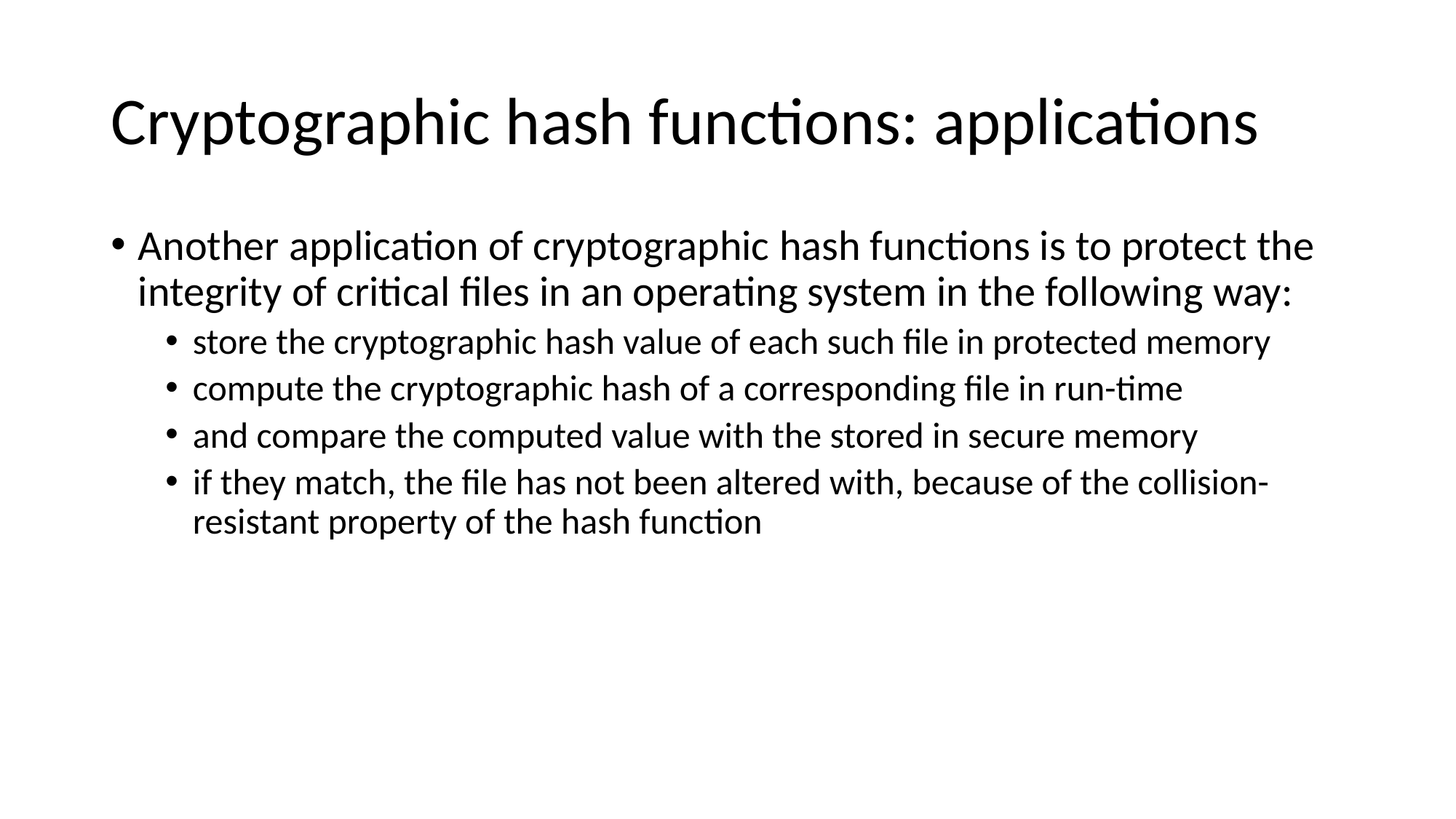

# Cryptographic hash functions: applications
Another application of cryptographic hash functions is to protect the integrity of critical files in an operating system in the following way:
store the cryptographic hash value of each such file in protected memory
compute the cryptographic hash of a corresponding file in run-time
and compare the computed value with the stored in secure memory
if they match, the file has not been altered with, because of the collision-resistant property of the hash function